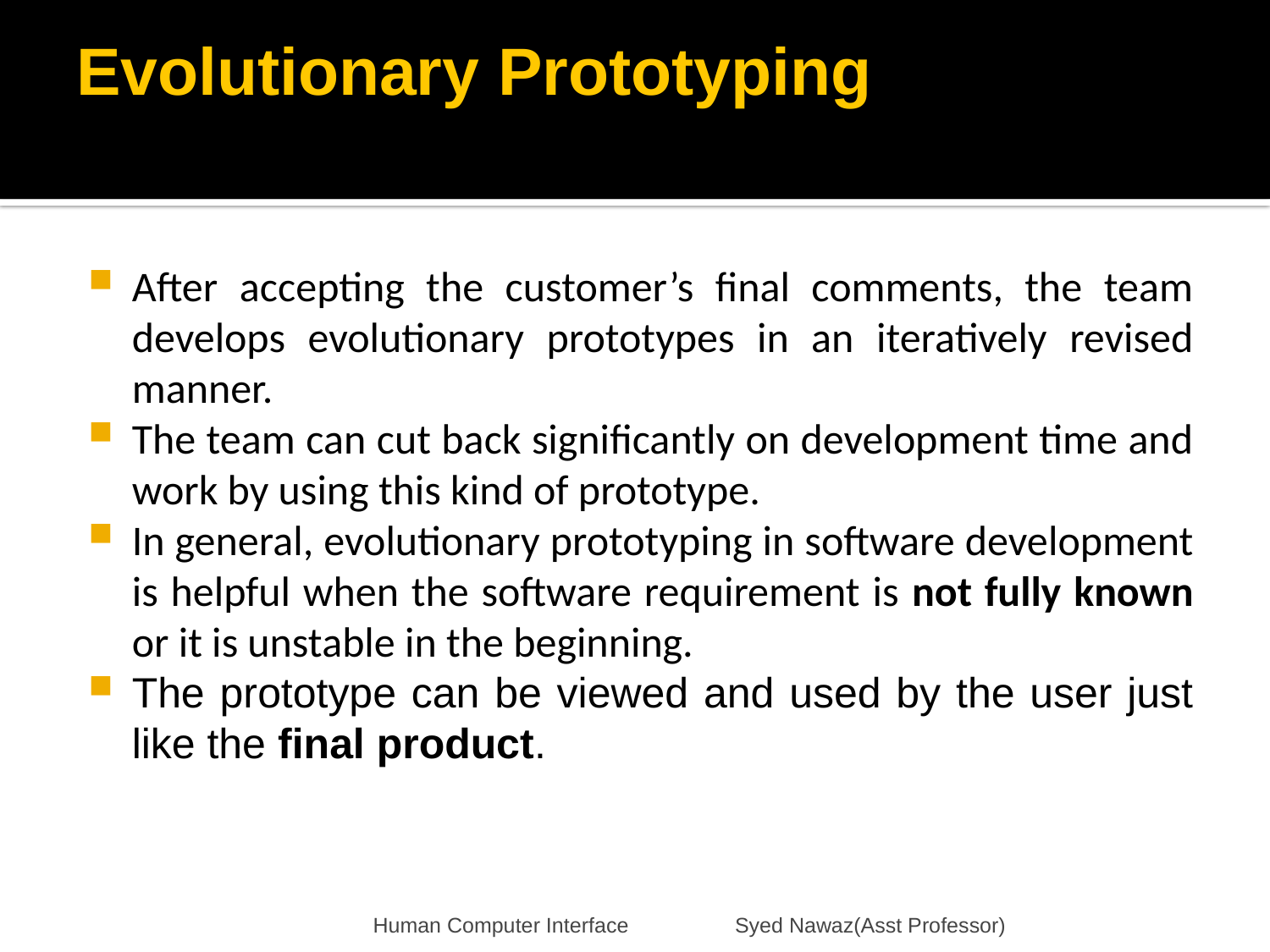

# Evolutionary Prototyping
After accepting the customer’s final comments, the team develops evolutionary prototypes in an iteratively revised manner.
The team can cut back significantly on development time and work by using this kind of prototype.
In general, evolutionary prototyping in software development is helpful when the software requirement is not fully known or it is unstable in the beginning.
The prototype can be viewed and used by the user just like the final product.
Human Computer Interface                  Syed Nawaz(Asst Professor)